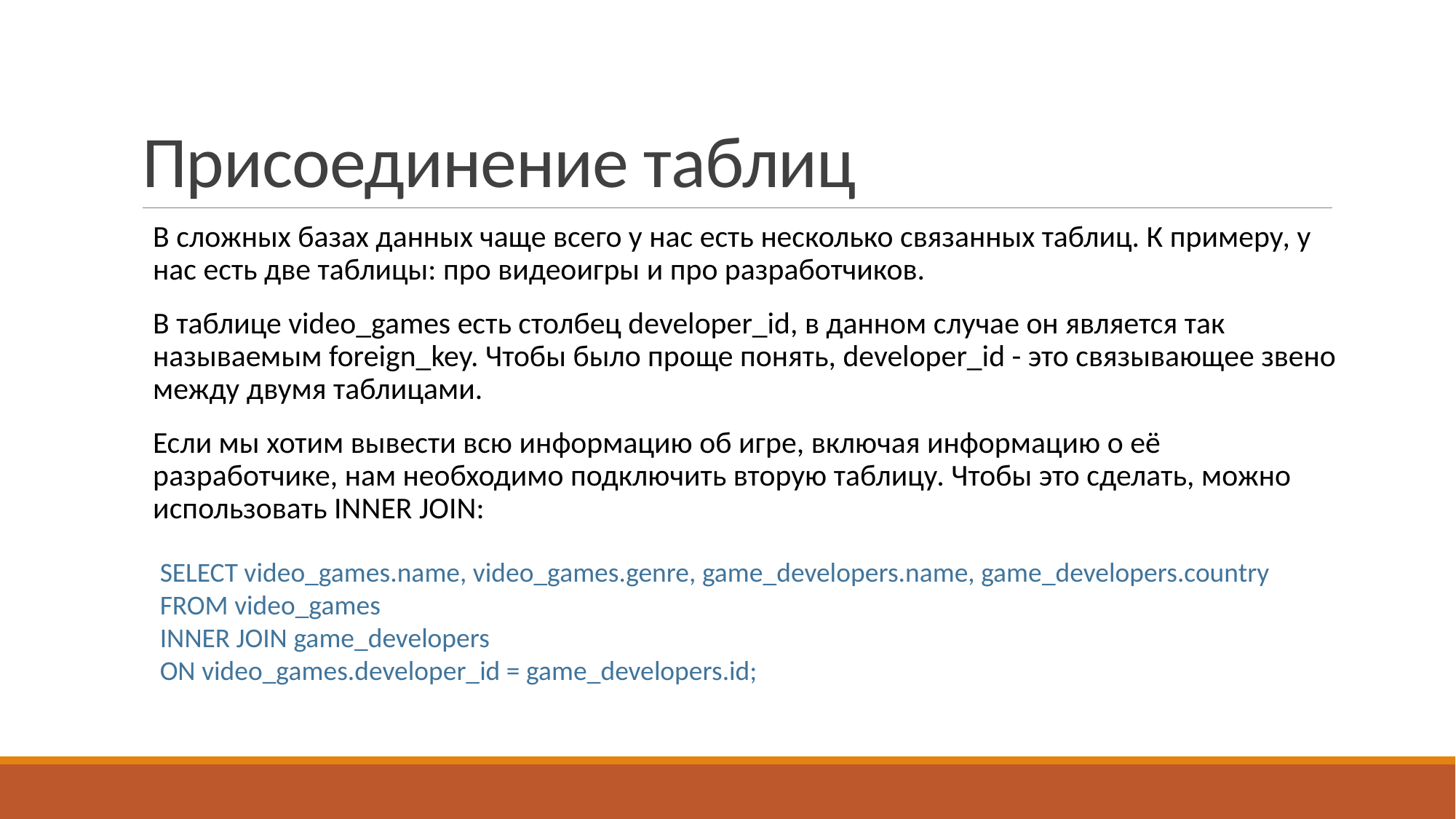

# Присоединение таблиц
В сложных базах данных чаще всего у нас есть несколько связанных таблиц. К примеру, у нас есть две таблицы: про видеоигры и про разработчиков.
В таблице video_games есть столбец developer_id, в данном случае он является так называемым foreign_key. Чтобы было проще понять, developer_id - это связывающее звено между двумя таблицами.
Если мы хотим вывести всю информацию об игре, включая информацию о её разработчике, нам необходимо подключить вторую таблицу. Чтобы это сделать, можно использовать INNER JOIN:
SELECT video_games.name, video_games.genre, game_developers.name, game_developers.country
FROM video_games
INNER JOIN game_developers
ON video_games.developer_id = game_developers.id;